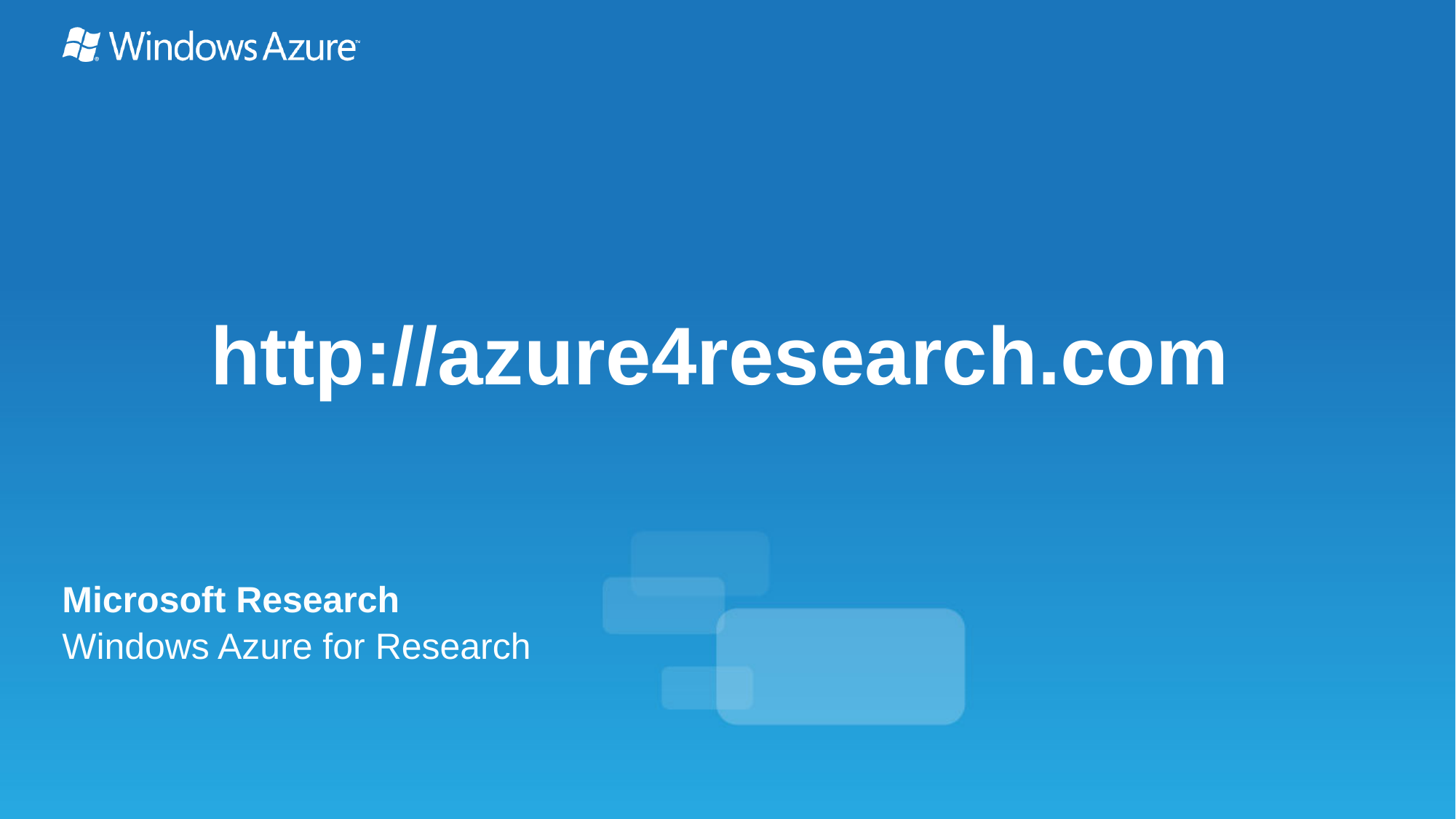

http://azure4research.com
Microsoft Research
Windows Azure for Research